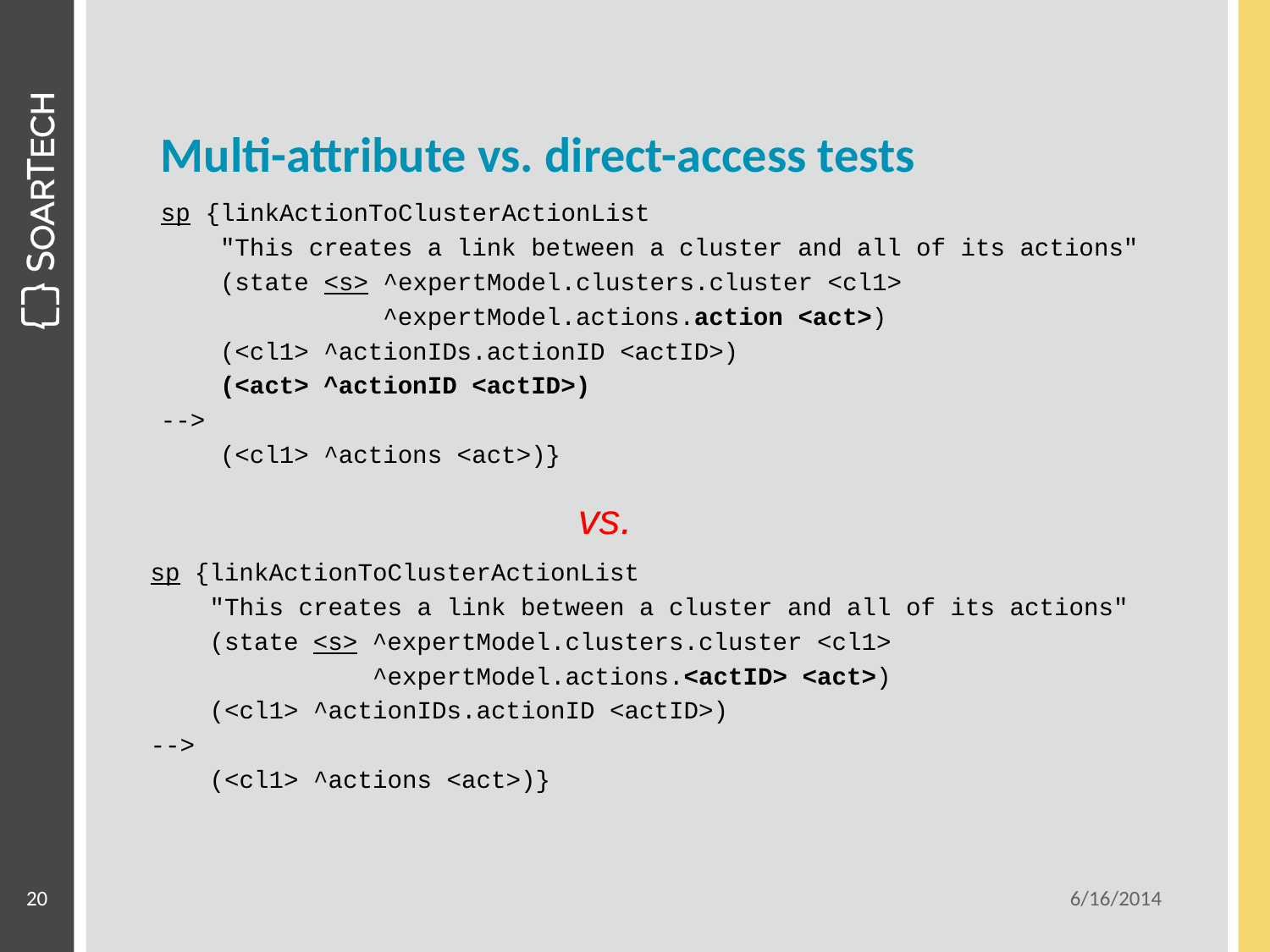

# Multi-attribute vs. direct-access tests
sp {linkActionToClusterActionList
    "This creates a link between a cluster and all of its actions"
    (state <s> ^expertModel.clusters.cluster <cl1>
               ^expertModel.actions.action <act>)
    (<cl1> ^actionIDs.actionID <actID>)
    (<act> ^actionID <actID>)
-->
    (<cl1> ^actions <act>)}

vs.
sp {linkActionToClusterActionList
    "This creates a link between a cluster and all of its actions"
    (state <s> ^expertModel.clusters.cluster <cl1>
               ^expertModel.actions.<actID> <act>)
    (<cl1> ^actionIDs.actionID <actID>)
-->
    (<cl1> ^actions <act>)}

20
6/16/2014